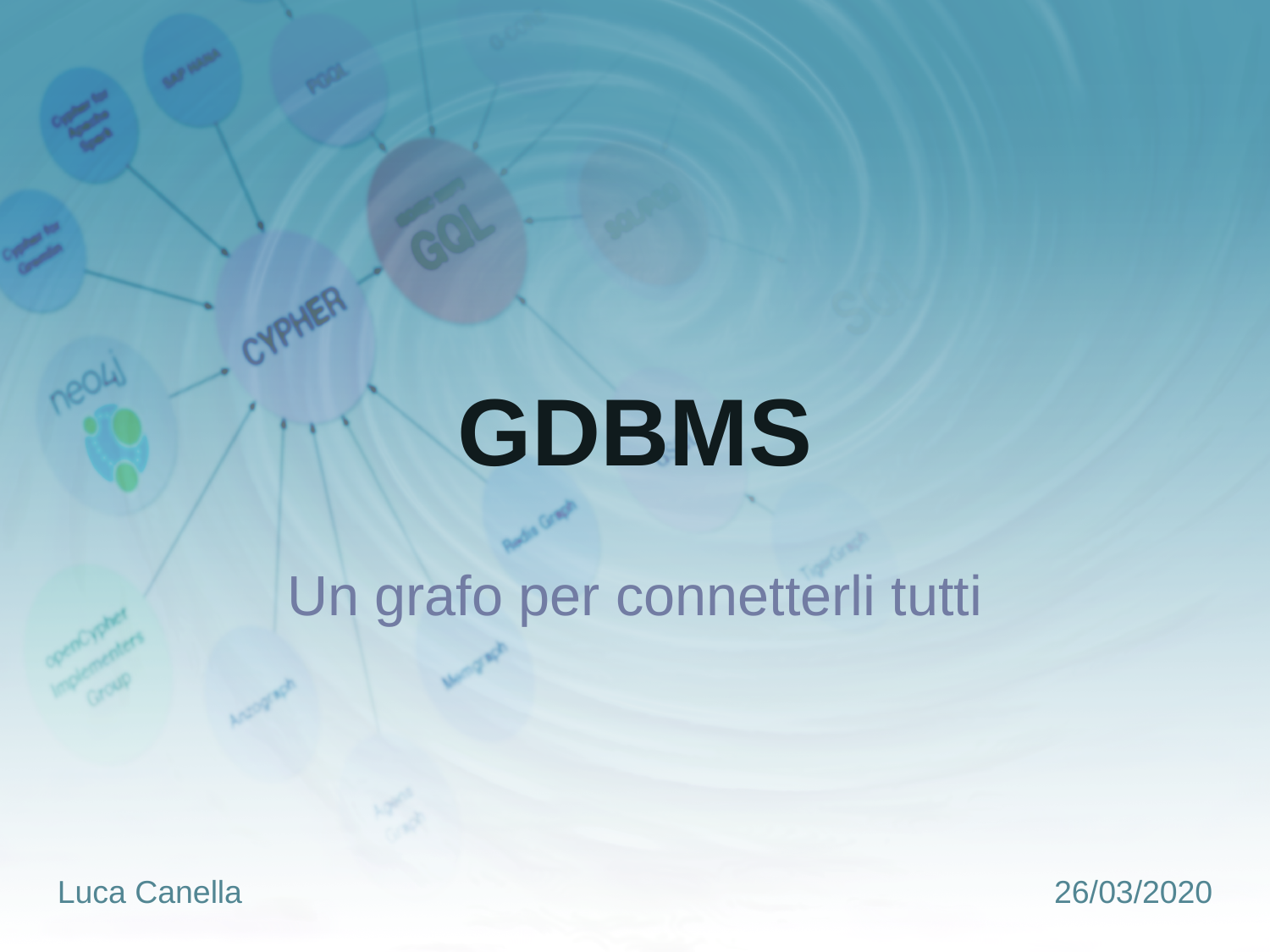

# GDBMS
Un grafo per connetterli tutti
Luca Canella
26/03/2020